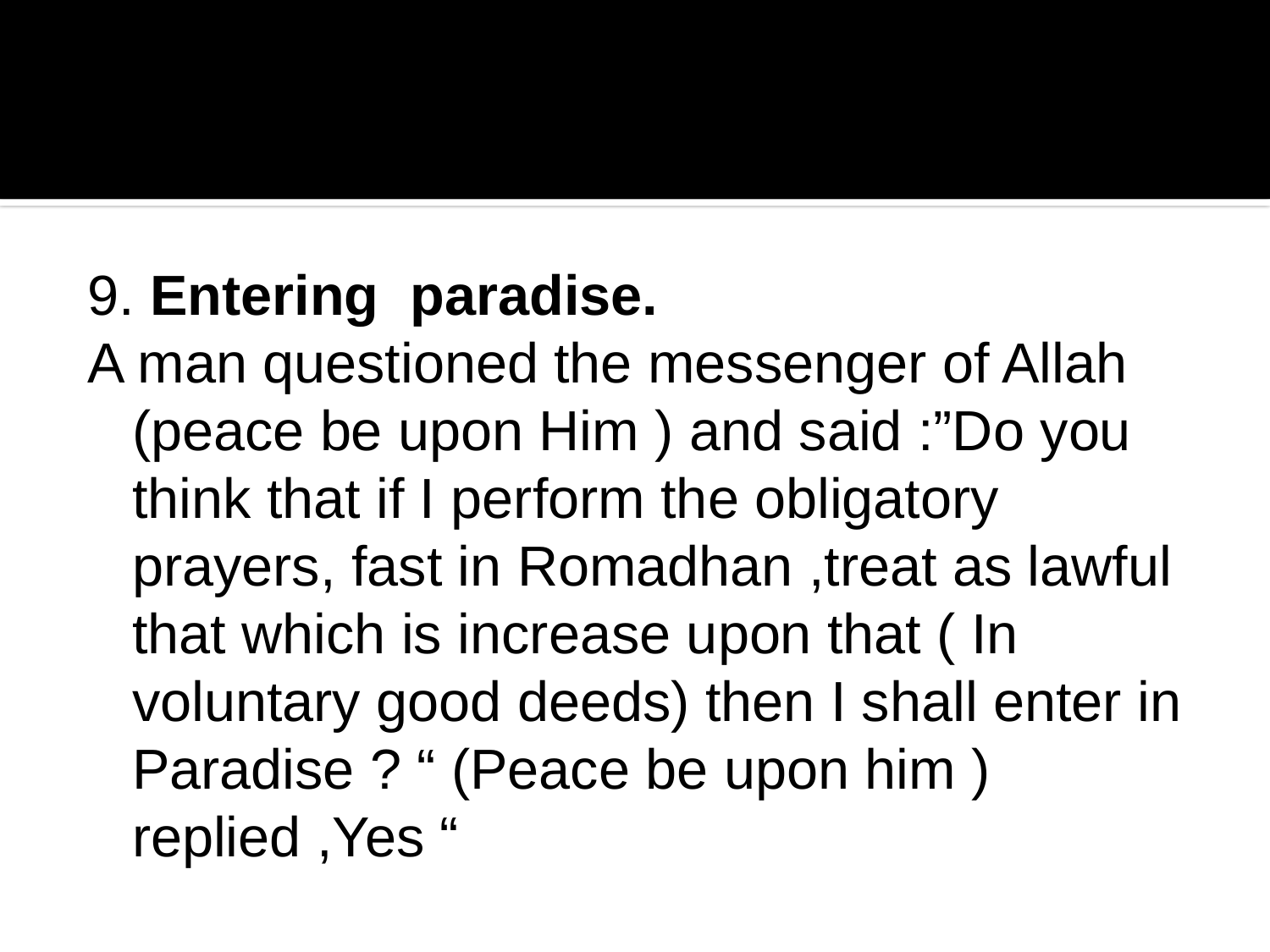

#
9. Entering  paradise.
A man questioned the messenger of Allah (peace be upon Him ) and said :”Do you think that if I perform the obligatory prayers, fast in Romadhan ,treat as lawful that which is increase upon that ( In voluntary good deeds) then I shall enter in Paradise ? “ (Peace be upon him ) replied ,Yes “